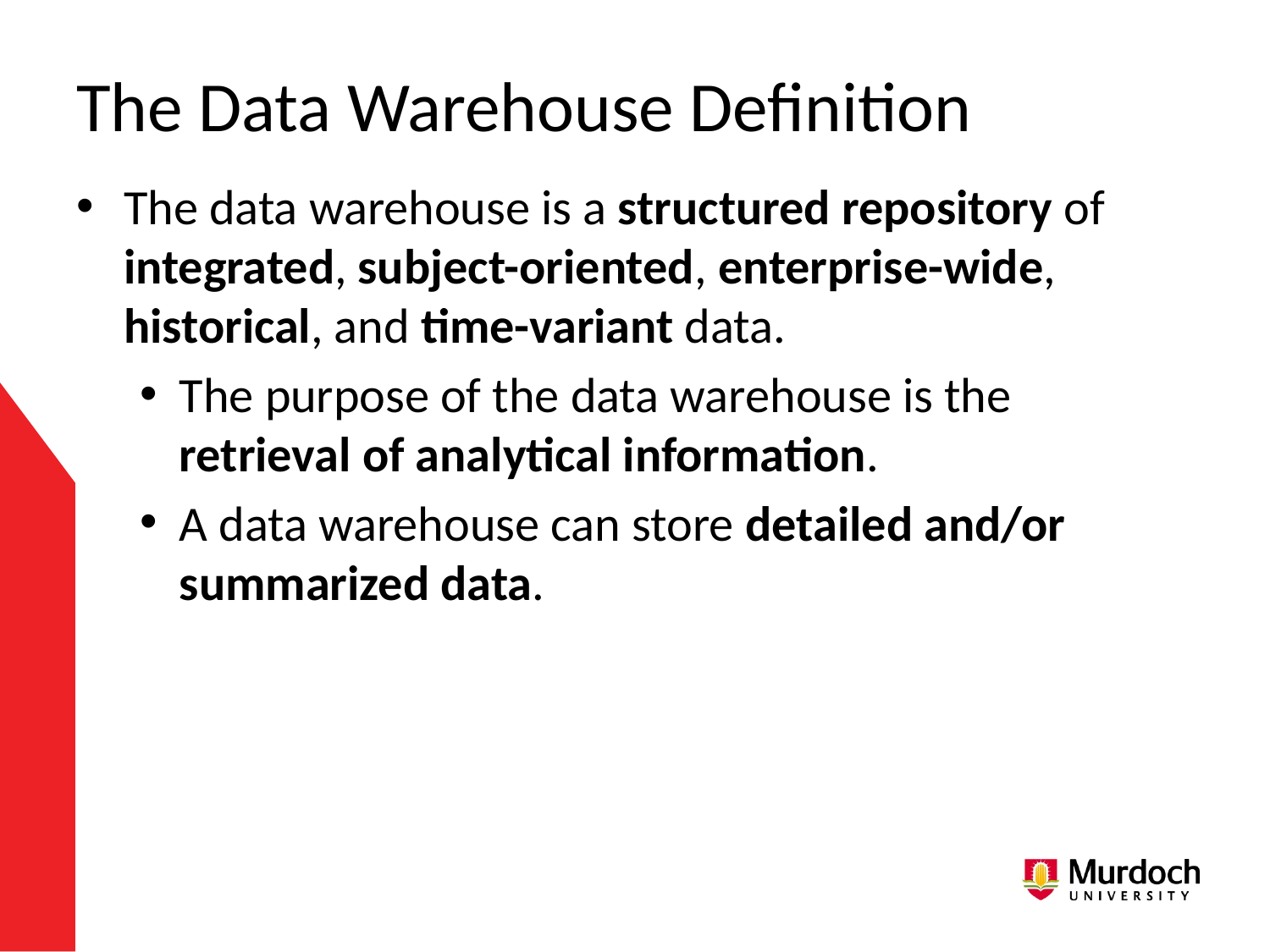

# The Data Warehouse Definition
The data warehouse is a structured repository of integrated, subject-oriented, enterprise-wide, historical, and time-variant data.
The purpose of the data warehouse is the retrieval of analytical information.
A data warehouse can store detailed and/or summarized data.